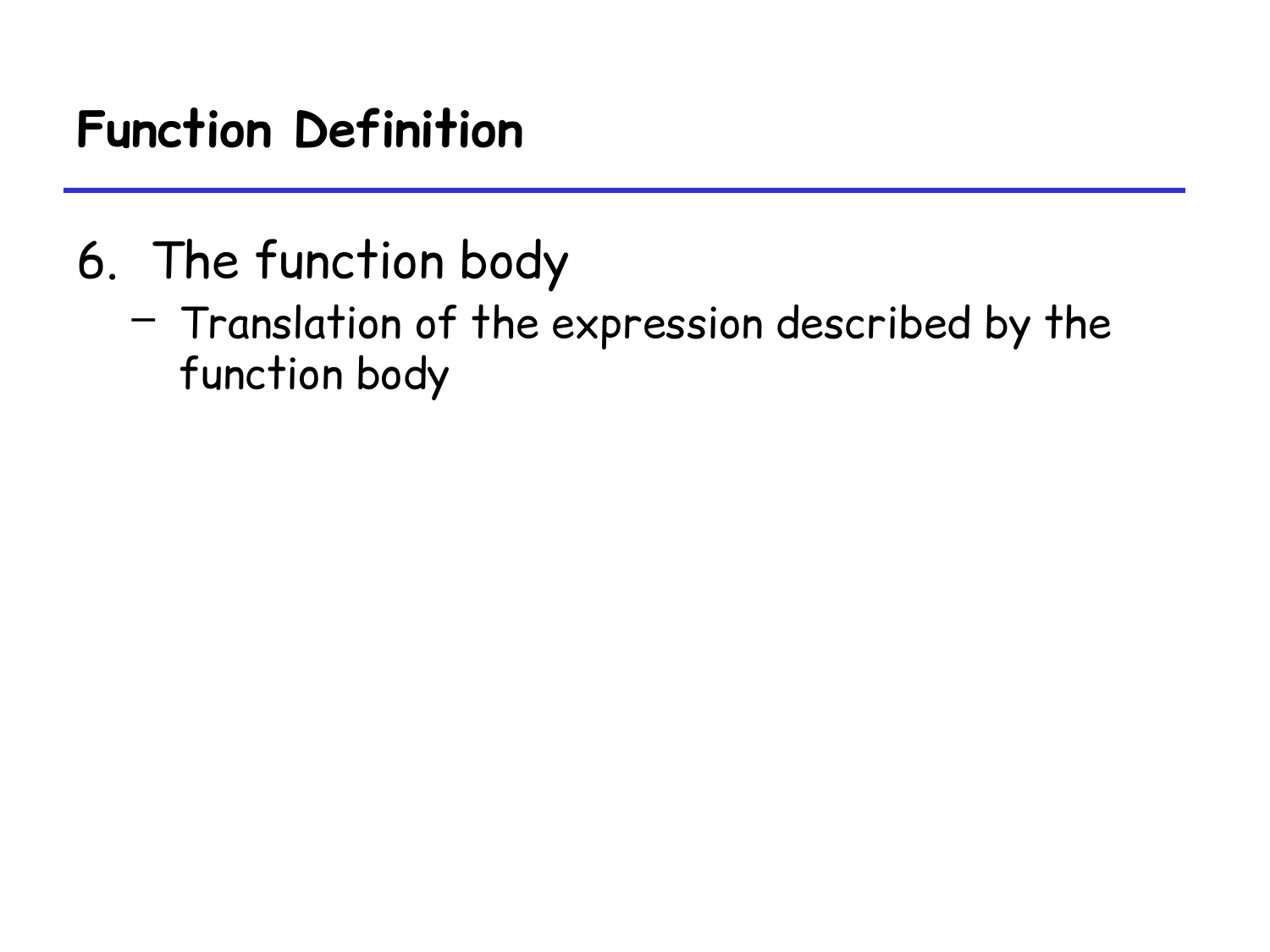

# Function Definition
The function body
Translation of the expression described by the function body

59